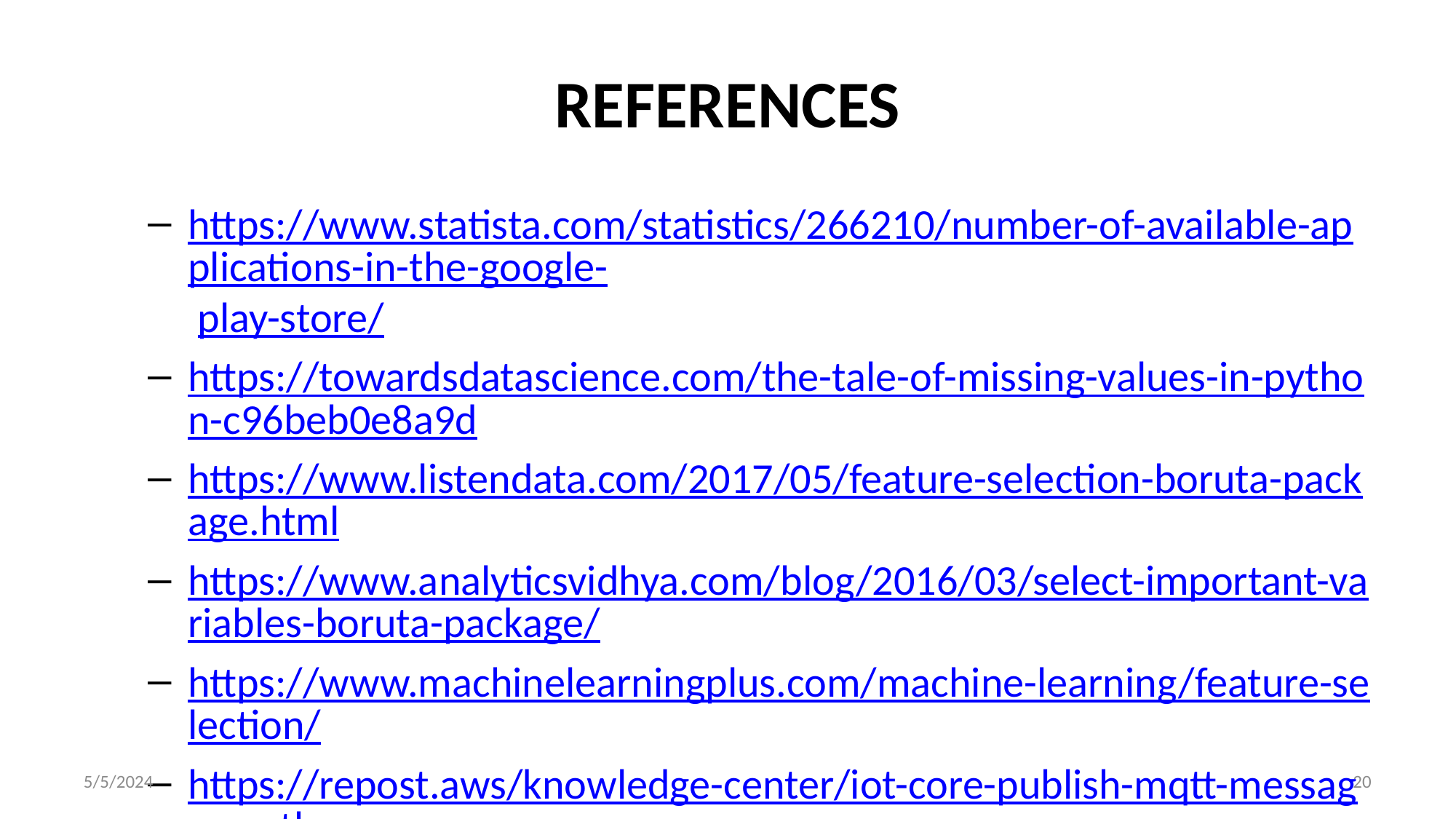

# REFERENCES
https://www.statista.com/statistics/266210/number-of-available-applications-in-the-google- play-store/
https://towardsdatascience.com/the-tale-of-missing-values-in-python-c96beb0e8a9d
https://www.listendata.com/2017/05/feature-selection-boruta-package.html
https://www.analyticsvidhya.com/blog/2016/03/select-important-variables-boruta-package/
https://www.machinelearningplus.com/machine-learning/feature-selection/
https://repost.aws/knowledge-center/iot-core-publish-mqtt-messages-python
https://www.youtube.com/watch?v=GqmNvcnXQOQ&list=LL&index=1&t=2073s
https://www.youtube.com/watch?v=-ROGwBtKazc&list=LL&index=3

5/5/2024
20